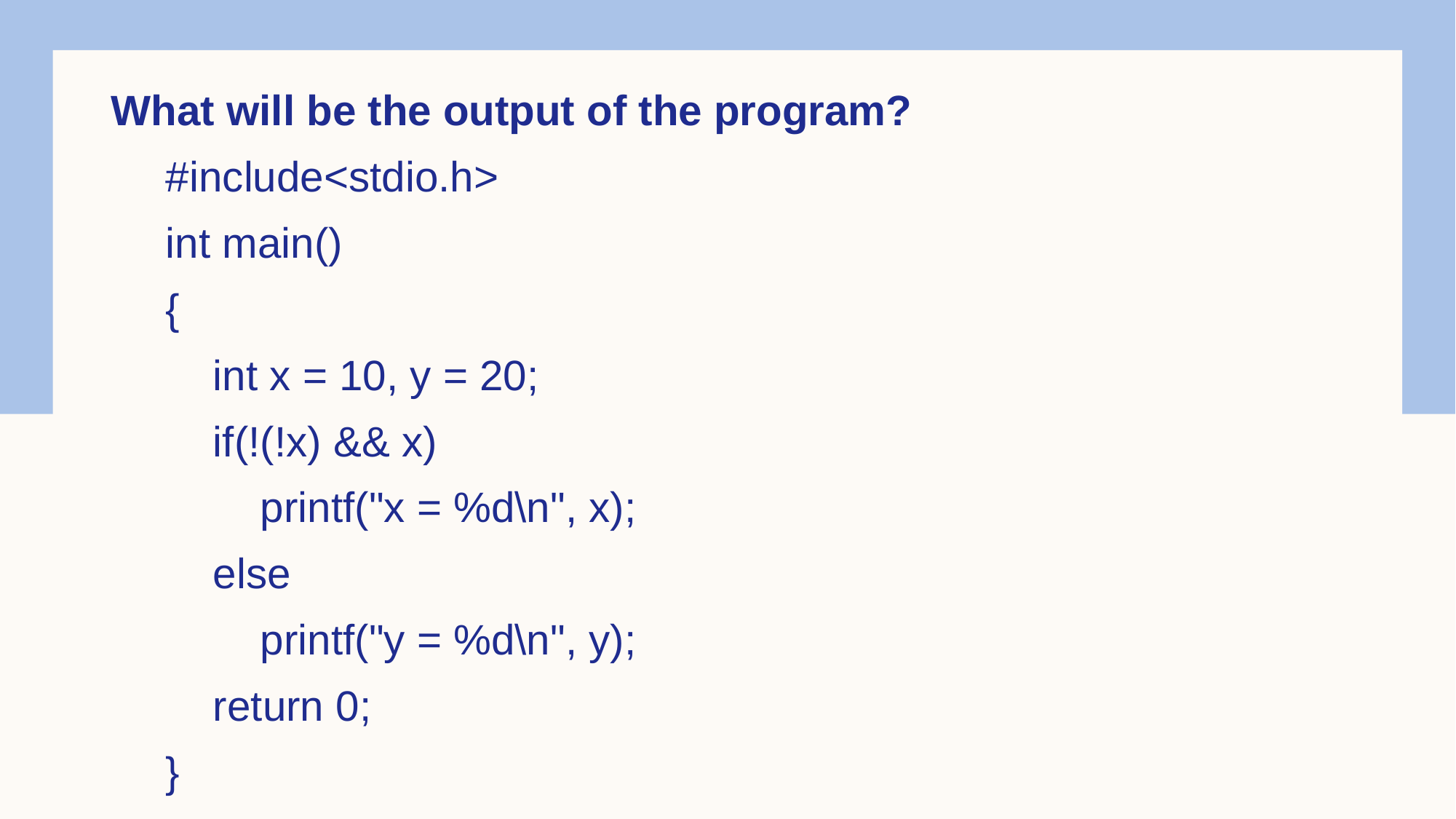

What will be the output of the program?
#include<stdio.h>
int main()
{
    int x = 10, y = 20;
    if(!(!x) && x)
        printf("x = %d\n", x);
    else
        printf("y = %d\n", y);
    return 0;
}